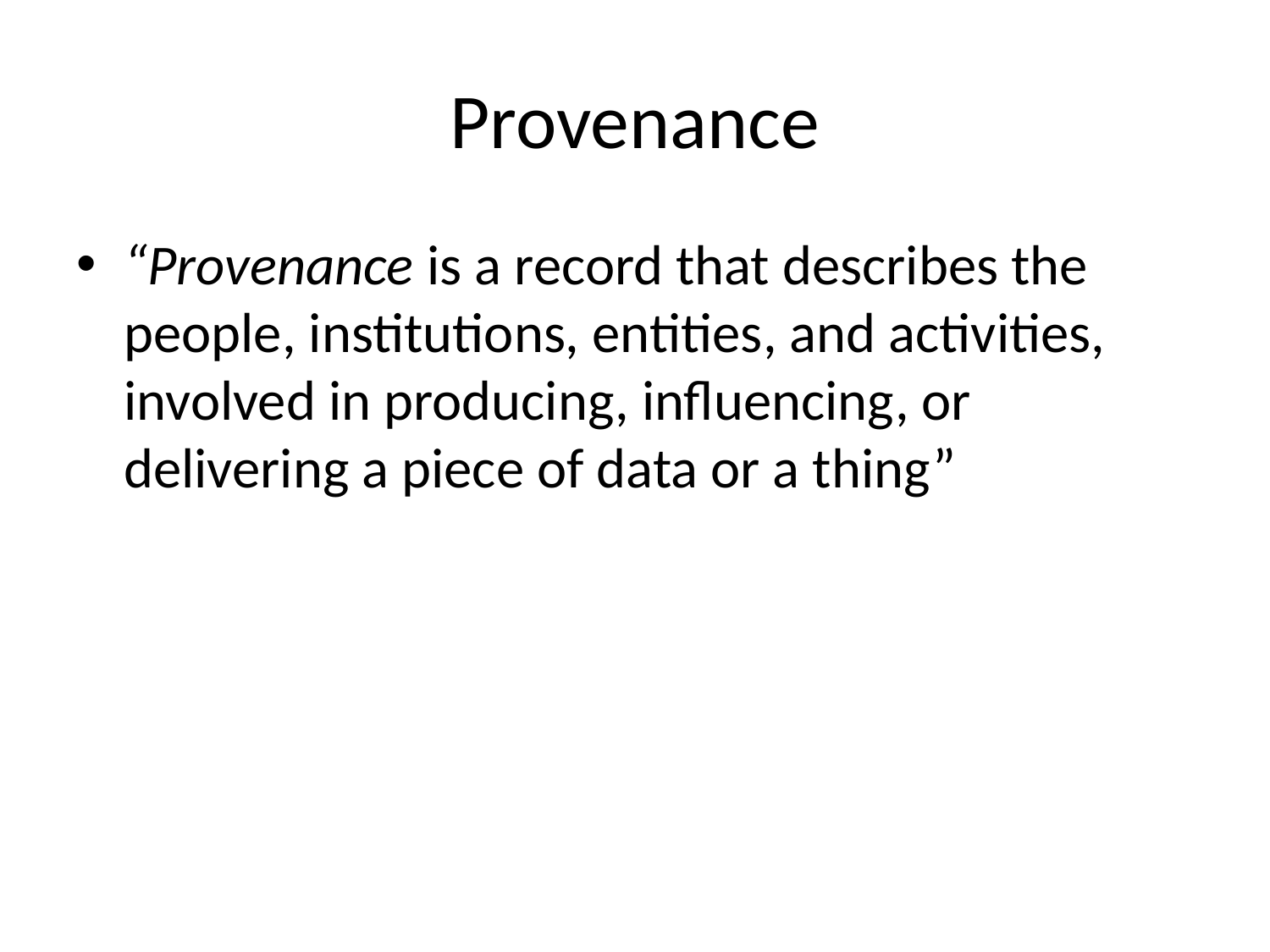

# Provenance
“Provenance is a record that describes the people, institutions, entities, and activities, involved in producing, influencing, or delivering a piece of data or a thing”